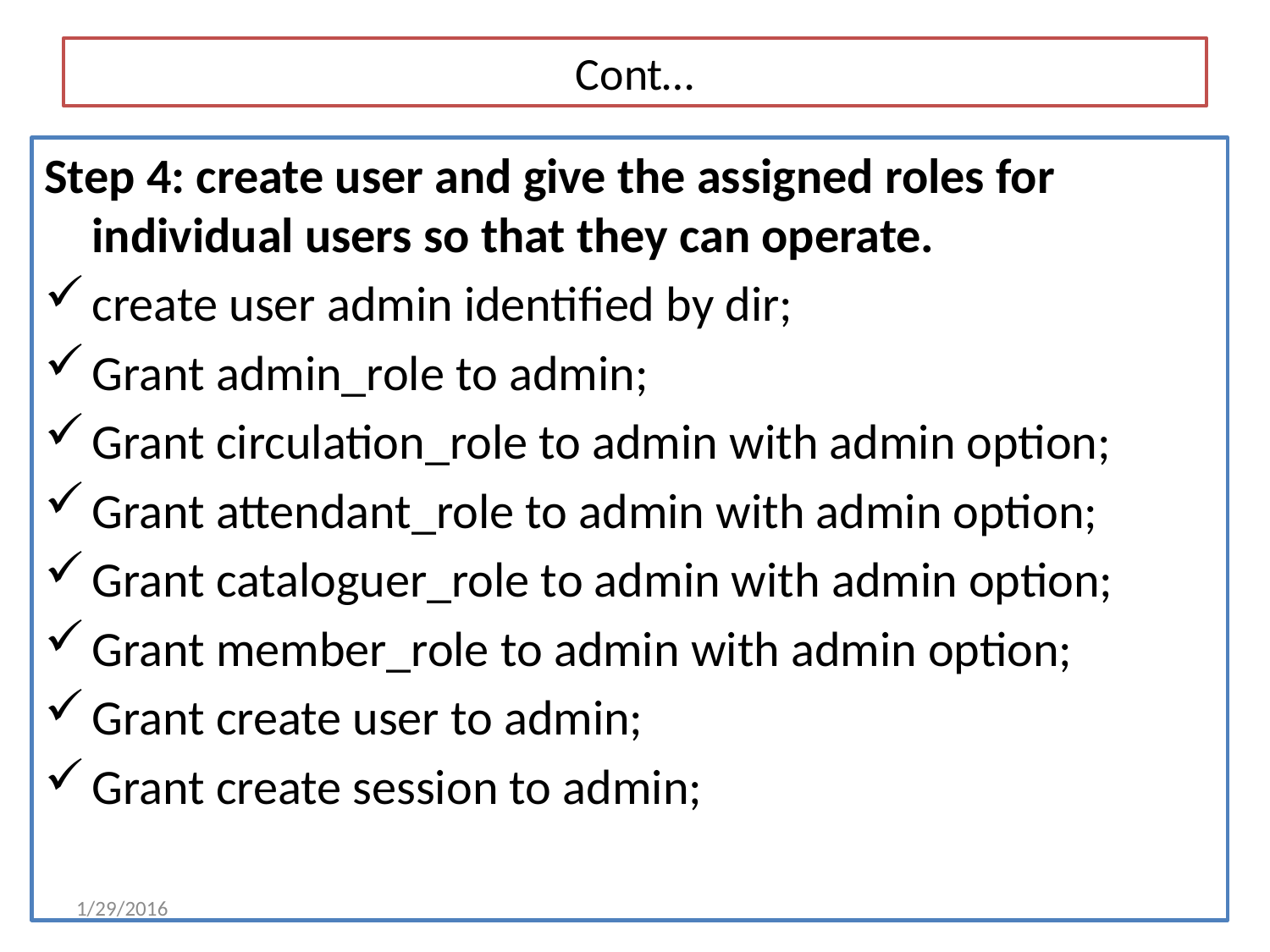

# Cont…
Step 4: create user and give the assigned roles for individual users so that they can operate.
create user admin identified by dir;
Grant admin_role to admin;
Grant circulation_role to admin with admin option;
Grant attendant_role to admin with admin option;
Grant cataloguer_role to admin with admin option;
Grant member_role to admin with admin option;
Grant create user to admin;
Grant create session to admin;

1/29/2016
21